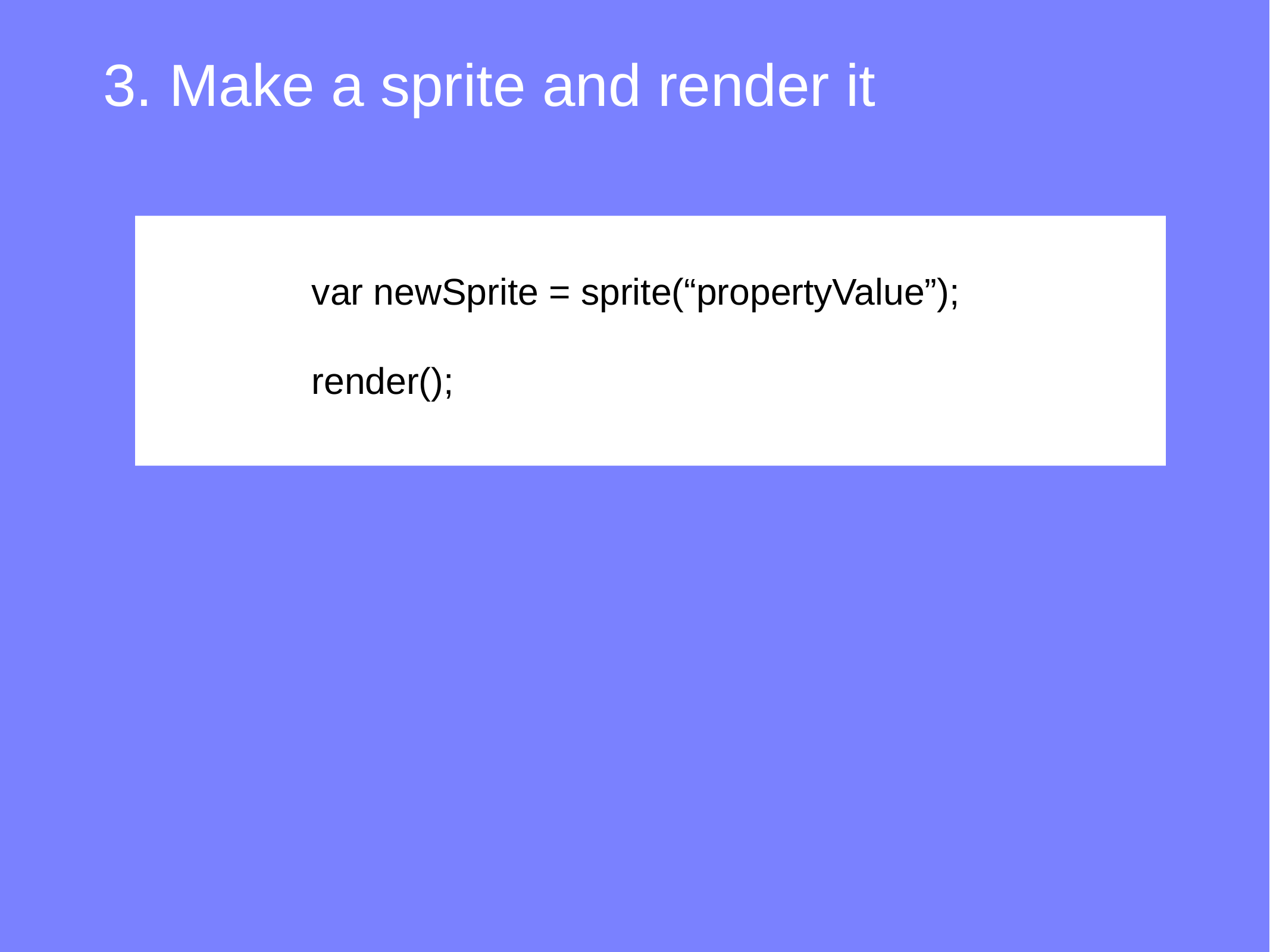

3. Make a sprite and render it

var newSprite = sprite(“propertyValue”);

render();